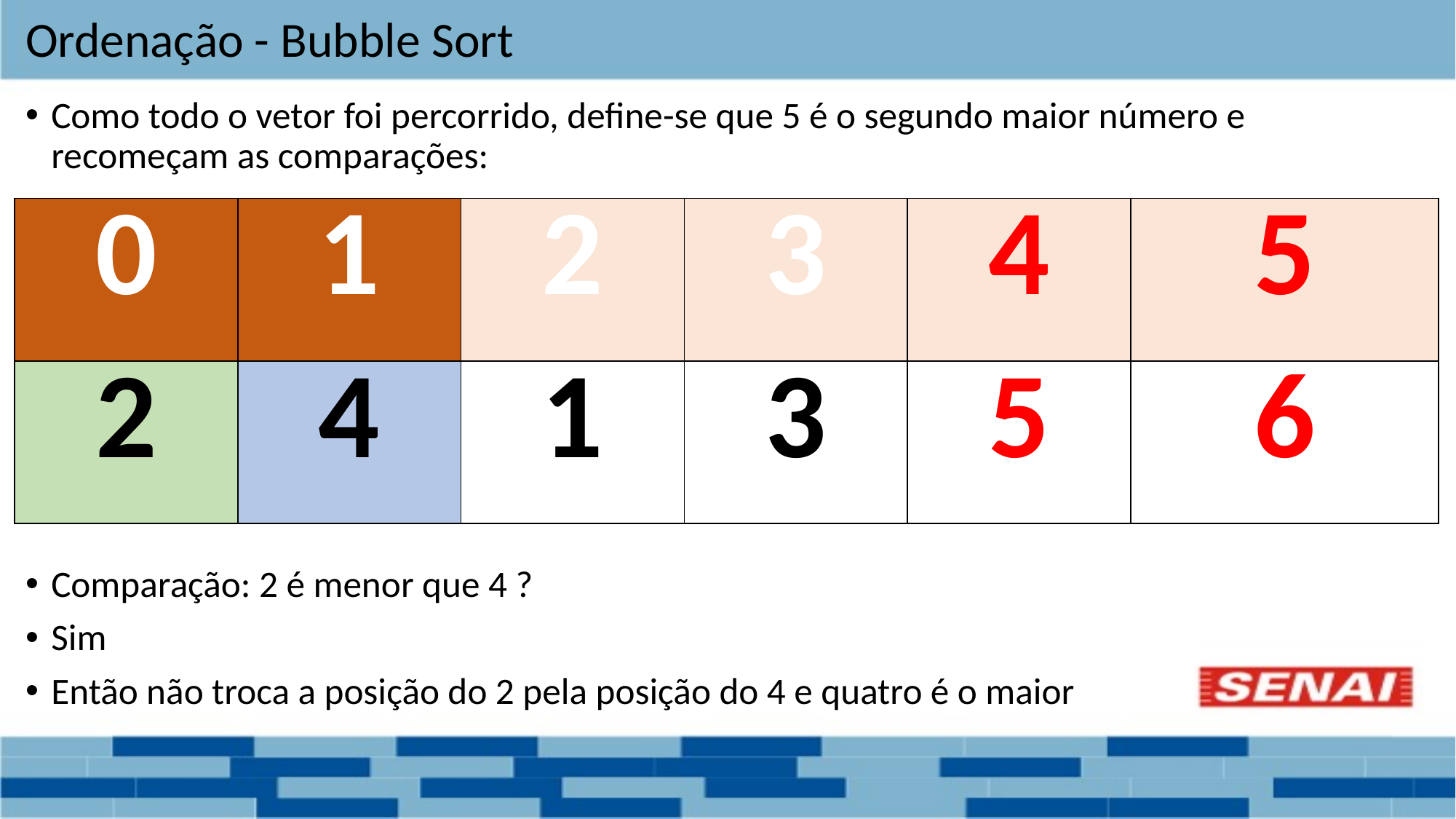

# Ordenação - Bubble Sort
Como todo o vetor foi percorrido, define-se que 5 é o segundo maior número e recomeçam as comparações:

Comparação: 2 é menor que 4 ?
Sim
Então não troca a posição do 2 pela posição do 4 e quatro é o maior
| 0 | 1 | 2 | 3 | 4 | 5 |
| --- | --- | --- | --- | --- | --- |
| 2 | 4 | 1 | 3 | 5 | 6 |